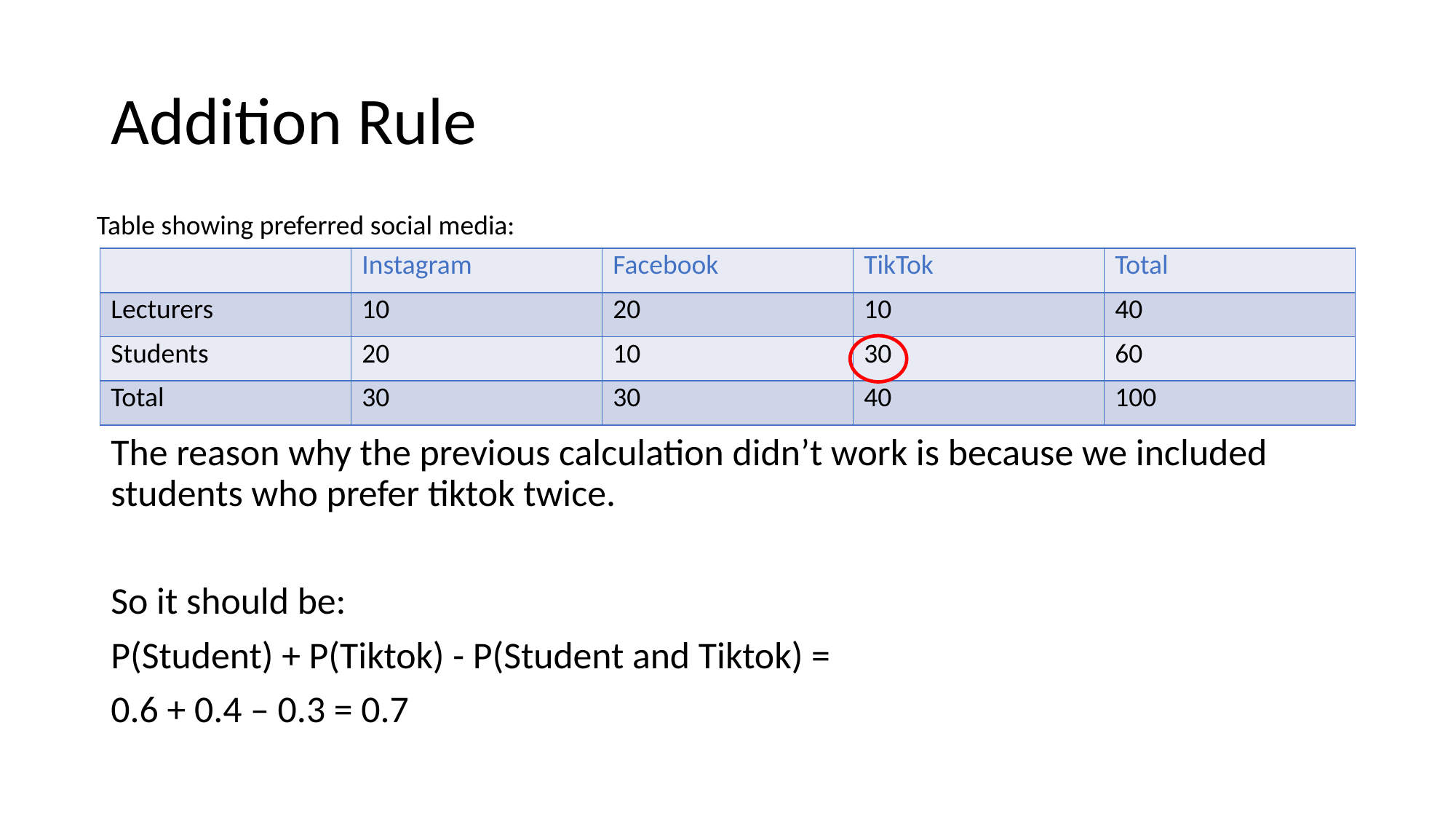

# Addition Rule
Table showing preferred social media:
|  | Instagram | Facebook | TikTok | Total |
| --- | --- | --- | --- | --- |
| Lecturers | 10 | 20 | 10 | 40 |
| Students | 20 | 10 | 30 | 60 |
| Total | 30 | 30 | 40 | 100 |

The reason why the previous calculation didn’t work is because we included students who prefer tiktok twice.

So it should be:
P(Student) + P(Tiktok) - P(Student and Tiktok) =
0.6 + 0.4 – 0.3 = 0.7